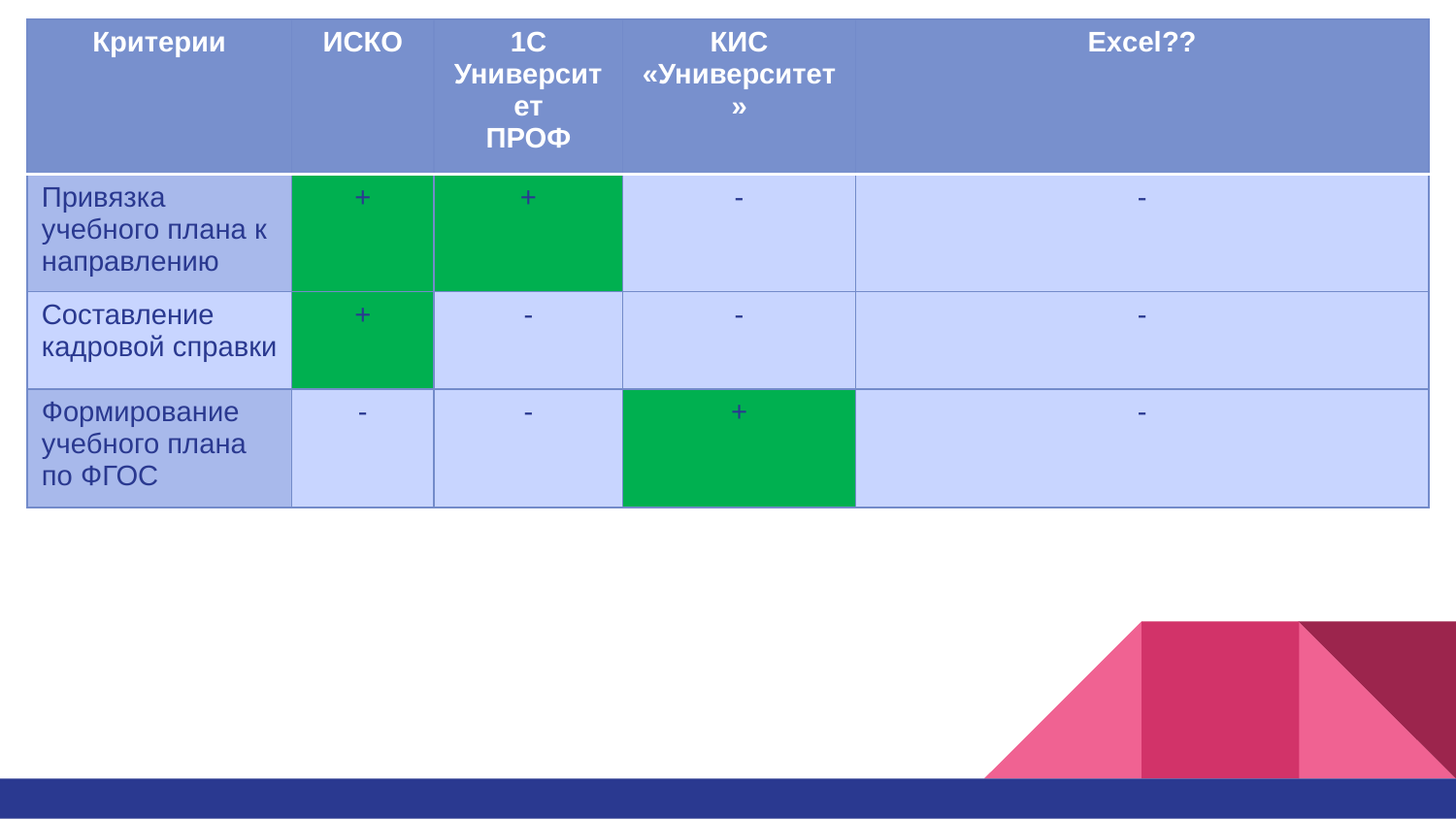

| Критерии | ИСКО | 1С Университет ПРОФ | КИС «Университет» | Excel?? |
| --- | --- | --- | --- | --- |
| Привязка учебного плана к направлению | + | + | - | - |
| Составление кадровой справки | + | - | - | - |
| Формирование учебного плана по ФГОС | - | - | + | - |